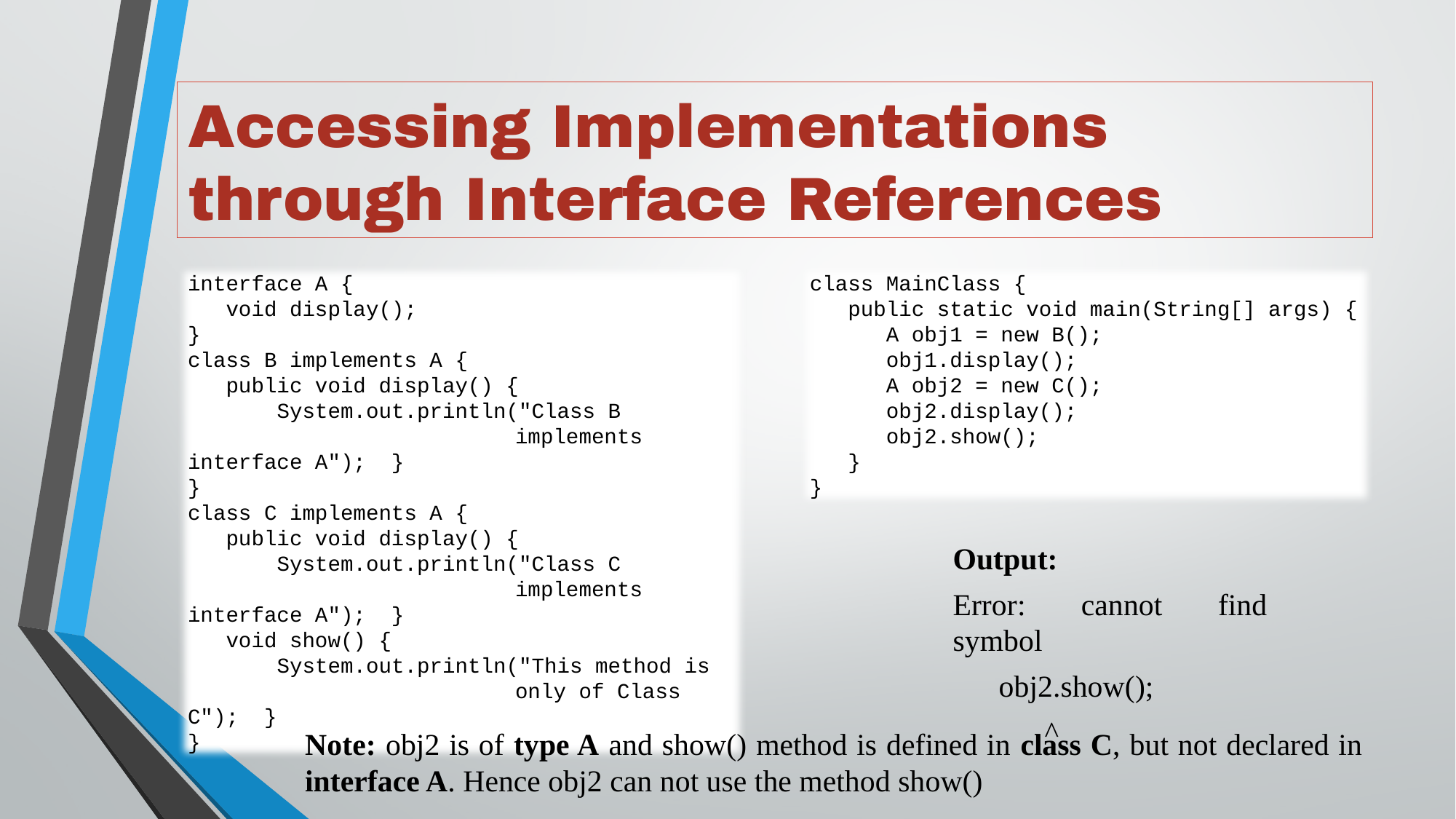

# Accessing Implementations through Interface References
interface A {
   void display();
}
class B implements A {
   public void display() {
       System.out.println("Class B
			implements interface A");  }
}
class C implements A {
   public void display() {
       System.out.println("Class C
			implements interface A");  }
   void show() {
       System.out.println("This method is
			only of Class C");  }
}
class MainClass {
   public static void main(String[] args) {
      A obj1 = new B();
      obj1.display();
      A obj2 = new C();
      obj2.display();
      obj2.show();
   }
}
Output:
Error: cannot find symbol
      obj2.show();
            ^
Note: obj2 is of type A and show() method is defined in class C, but not declared in interface A. Hence obj2 can not use the method show()